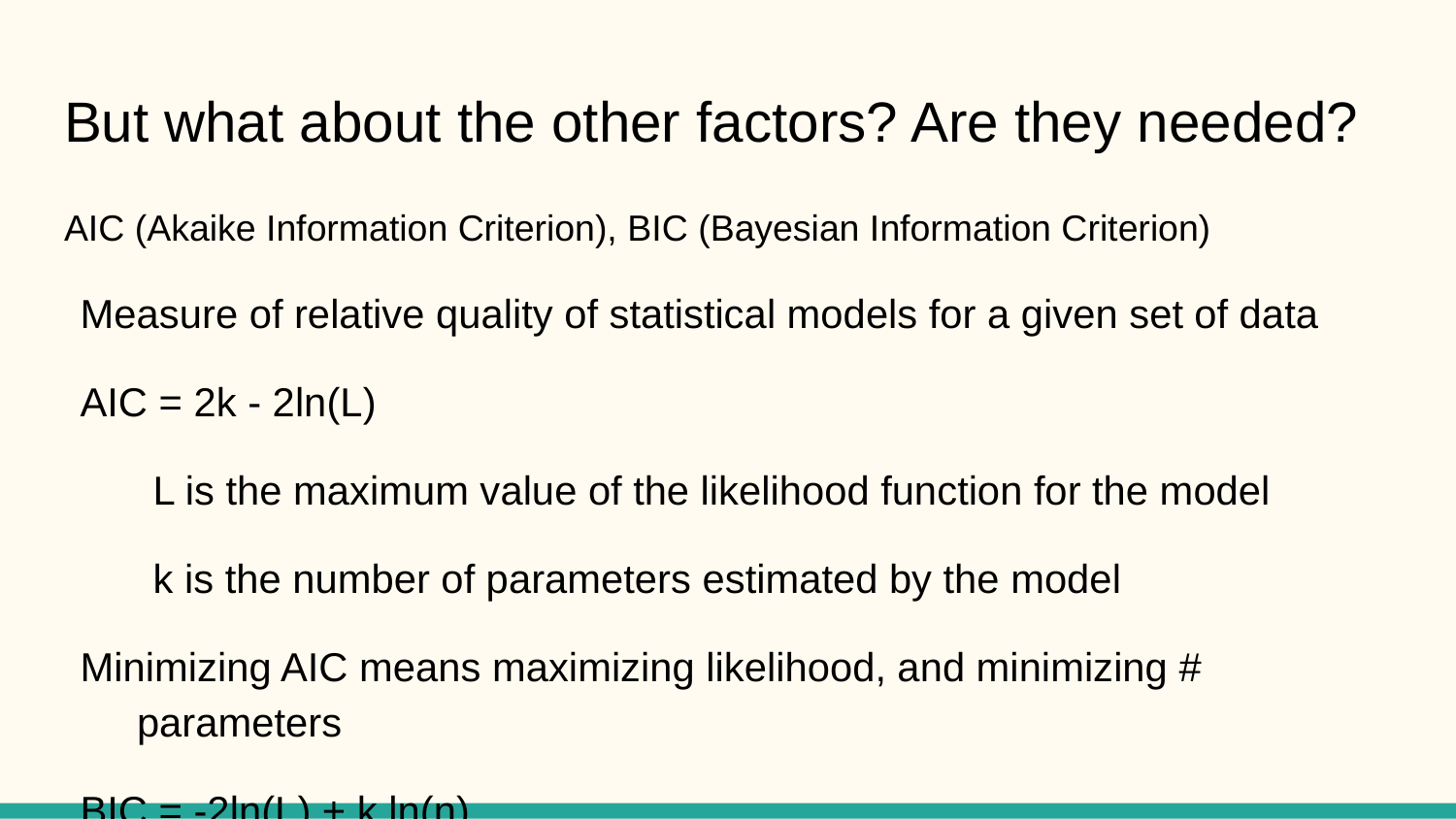

# But what about the other factors? Are they needed?
AIC (Akaike Information Criterion), BIC (Bayesian Information Criterion)
Measure of relative quality of statistical models for a given set of data
AIC = 2k - 2ln(L)
L is the maximum value of the likelihood function for the model
k is the number of parameters estimated by the model
Minimizing AIC means maximizing likelihood, and minimizing # parameters
BIC = -2ln(L) + k ln(n)
BIC is very similar, but takes into account the number of data points (n)